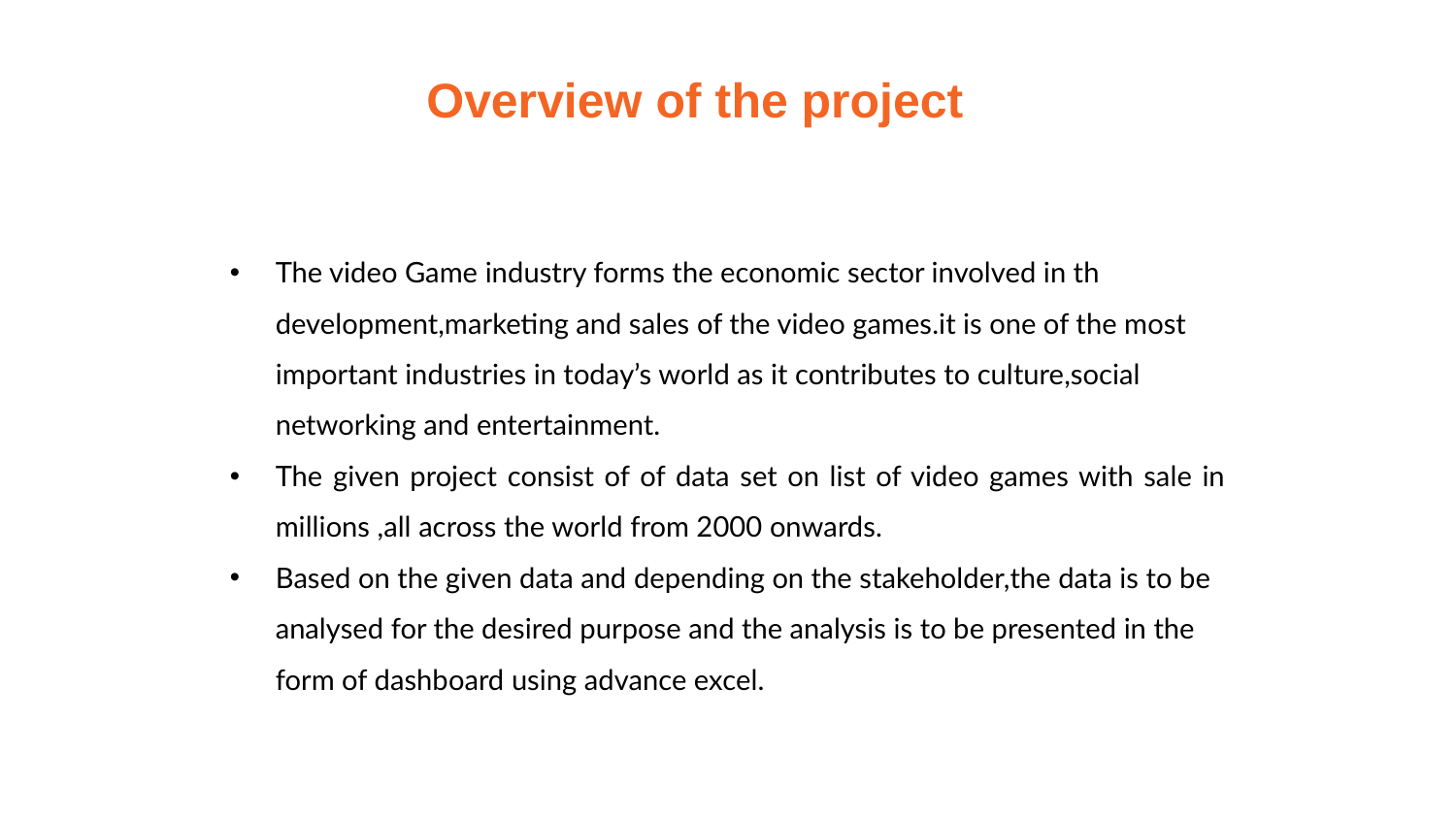

Overview of the project
The video Game industry forms the economic sector involved in th development,marketing and sales of the video games.it is one of the most important industries in today’s world as it contributes to culture,social networking and entertainment.
The given project consist of of data set on list of video games with sale in millions ,all across the world from 2000 onwards.
Based on the given data and depending on the stakeholder,the data is to be analysed for the desired purpose and the analysis is to be presented in the form of dashboard using advance excel.